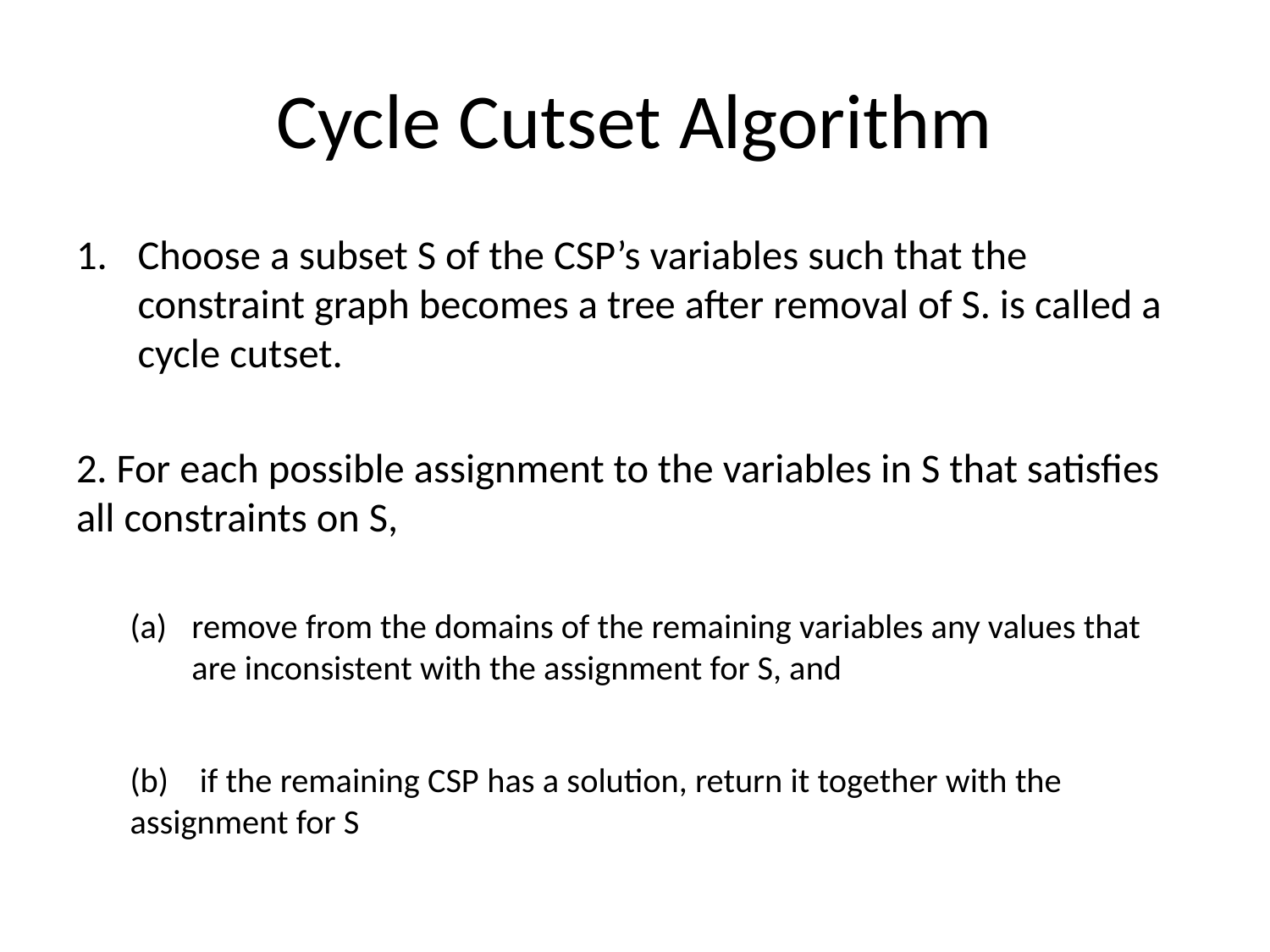

# Cycle Cutset Algorithm
Choose a subset S of the CSP’s variables such that the constraint graph becomes a tree after removal of S. is called a cycle cutset.

2. For each possible assignment to the variables in S that satisfies all constraints on S,

remove from the domains of the remaining variables any values that are inconsistent with the assignment for S, and

(b)    if the remaining CSP has a solution, return it together with the assignment for S